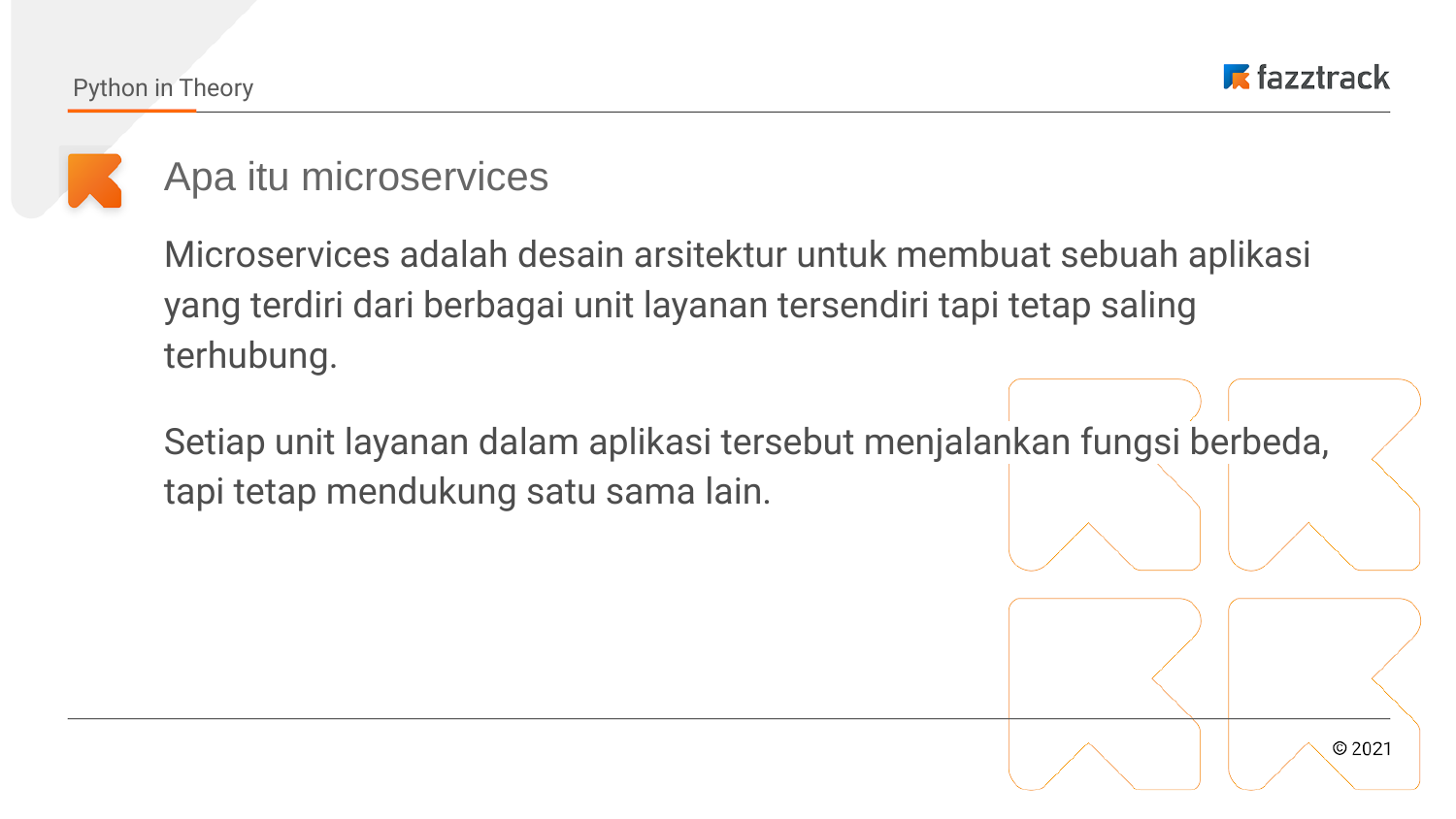

Python in Theory
# Apa itu microservices
Microservices adalah desain arsitektur untuk membuat sebuah aplikasi yang terdiri dari berbagai unit layanan tersendiri tapi tetap saling terhubung.
Setiap unit layanan dalam aplikasi tersebut menjalankan fungsi berbeda, tapi tetap mendukung satu sama lain.